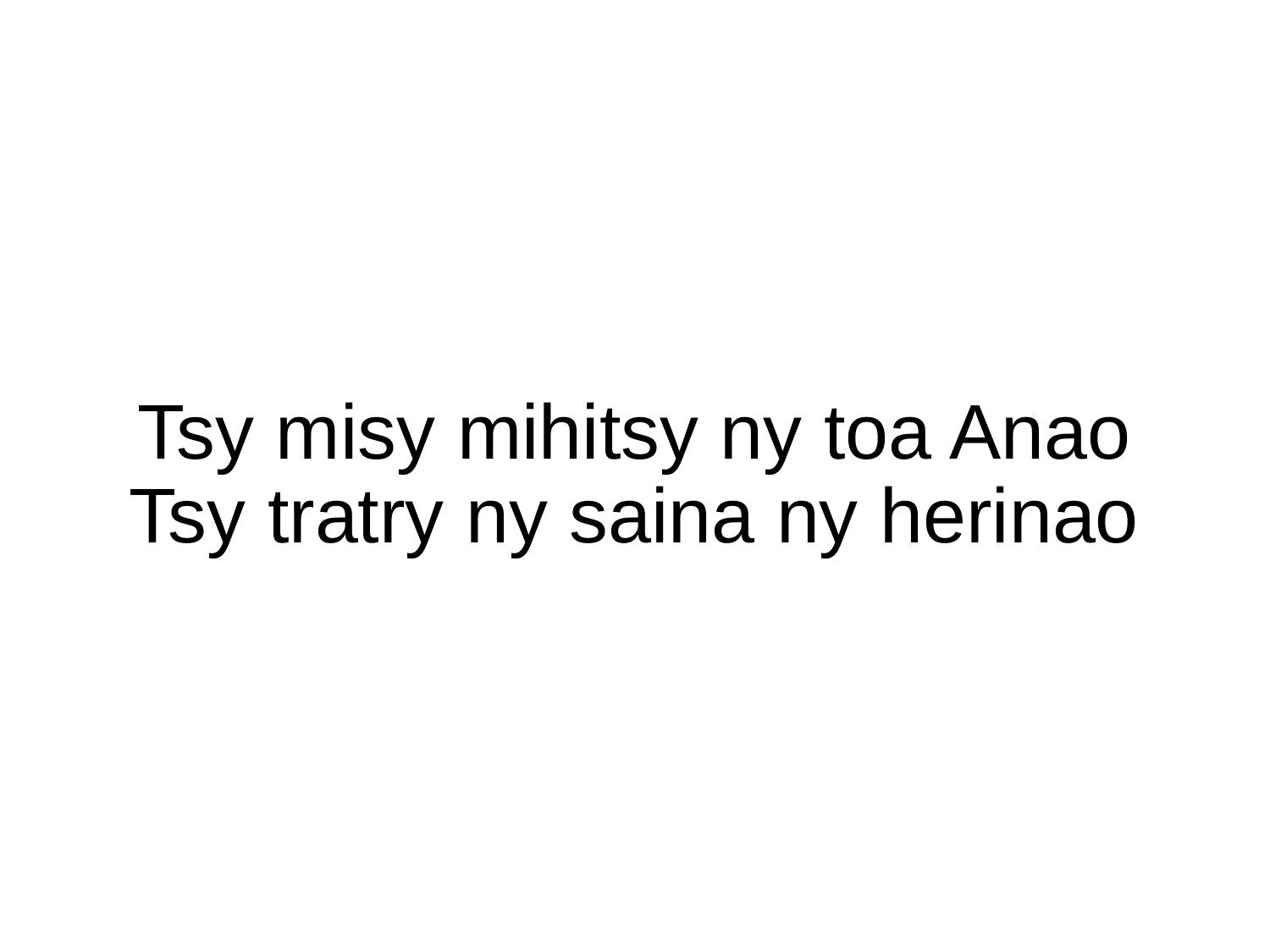

Tsy misy mihitsy ny toa Anao
Tsy tratry ny saina ny herinao